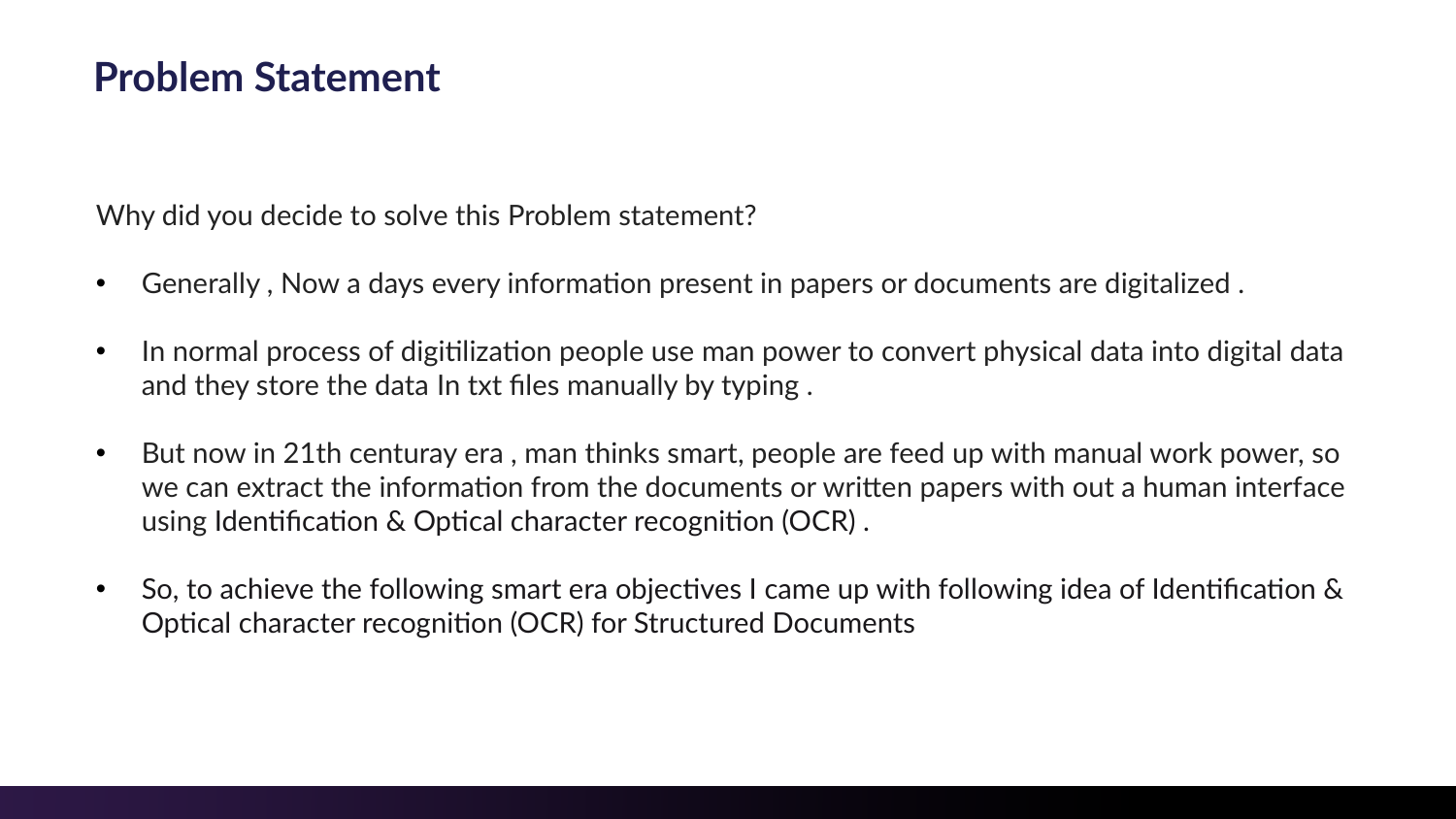

# Problem Statement
Why did you decide to solve this Problem statement?

Generally , Now a days every information present in papers or documents are digitalized .

In normal process of digitilization people use man power to convert physical data into digital data and they store the data In txt files manually by typing .

But now in 21th centuray era , man thinks smart, people are feed up with manual work power, so we can extract the information from the documents or written papers with out a human interface using Identification & Optical character recognition (OCR) .

So, to achieve the following smart era objectives I came up with following idea of Identification & Optical character recognition (OCR) for Structured Documents